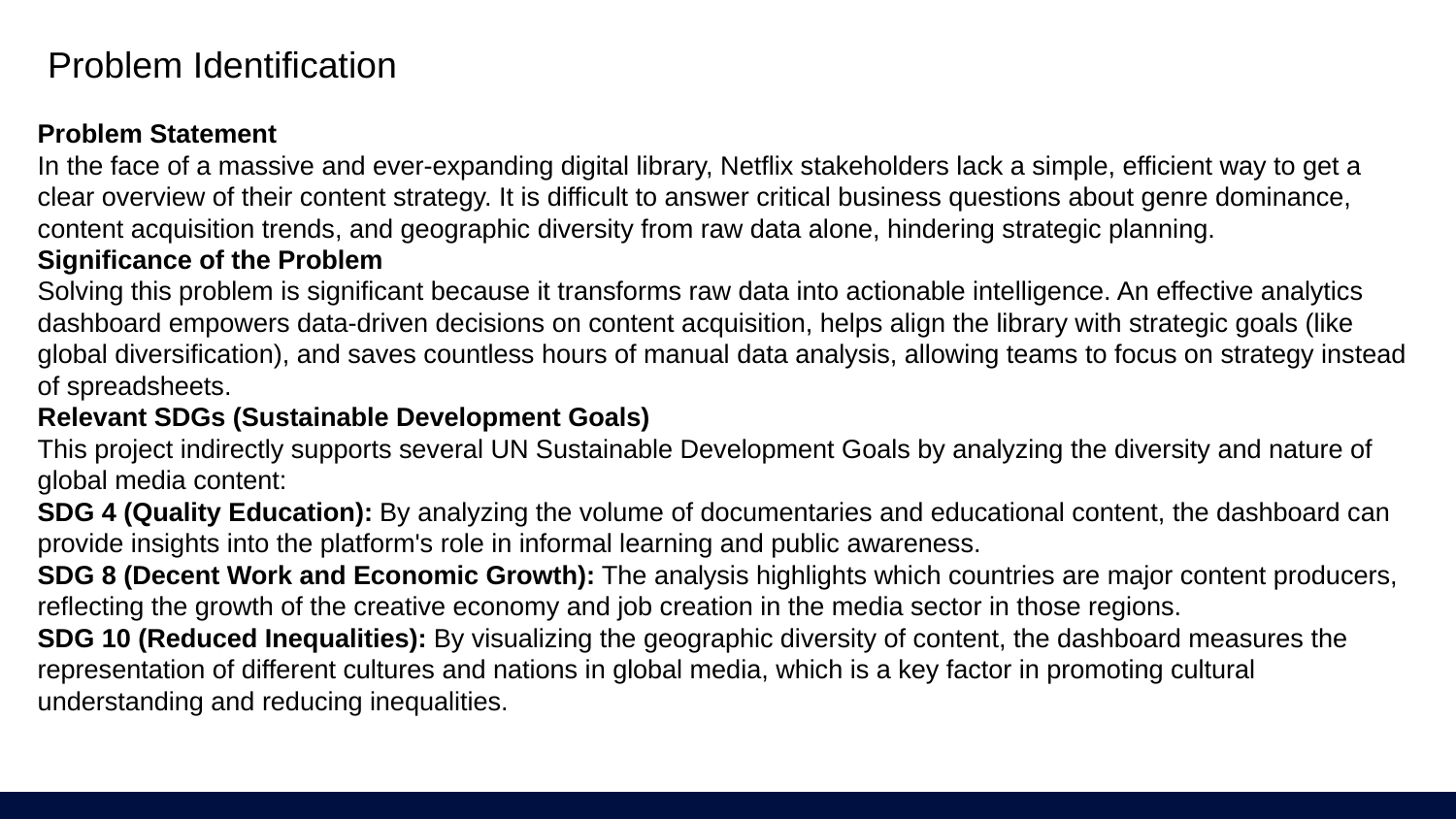

Problem Identification
Problem Statement
In the face of a massive and ever-expanding digital library, Netflix stakeholders lack a simple, efficient way to get a clear overview of their content strategy. It is difficult to answer critical business questions about genre dominance, content acquisition trends, and geographic diversity from raw data alone, hindering strategic planning.
Significance of the Problem
Solving this problem is significant because it transforms raw data into actionable intelligence. An effective analytics dashboard empowers data-driven decisions on content acquisition, helps align the library with strategic goals (like global diversification), and saves countless hours of manual data analysis, allowing teams to focus on strategy instead of spreadsheets.
Relevant SDGs (Sustainable Development Goals)
This project indirectly supports several UN Sustainable Development Goals by analyzing the diversity and nature of global media content:
SDG 4 (Quality Education): By analyzing the volume of documentaries and educational content, the dashboard can provide insights into the platform's role in informal learning and public awareness.
SDG 8 (Decent Work and Economic Growth): The analysis highlights which countries are major content producers, reflecting the growth of the creative economy and job creation in the media sector in those regions.
SDG 10 (Reduced Inequalities): By visualizing the geographic diversity of content, the dashboard measures the representation of different cultures and nations in global media, which is a key factor in promoting cultural understanding and reducing inequalities.